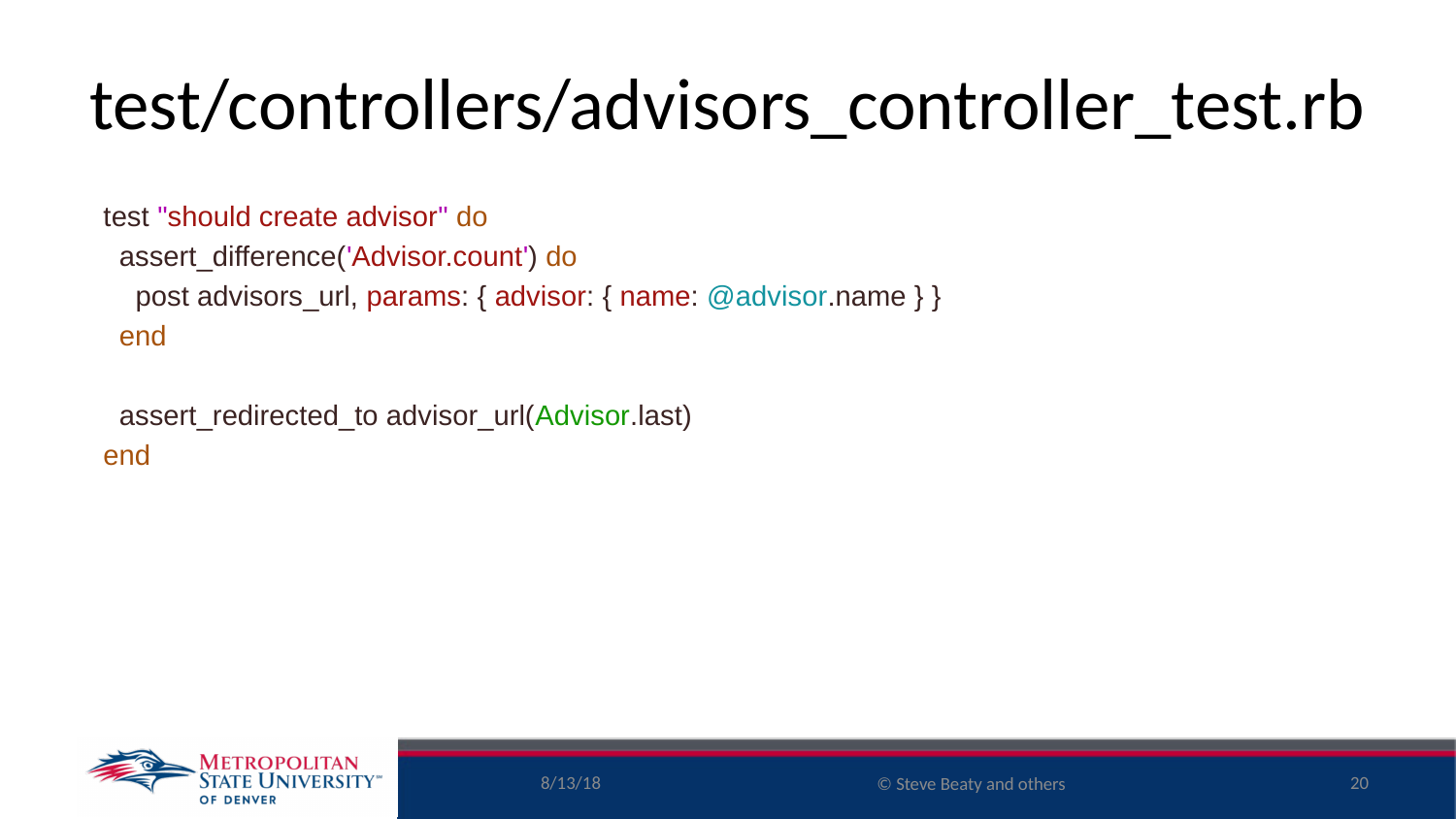

# test/controllers/advisors_controller_test.rb
  test "should create advisor" do
    assert_difference('Advisor.count') do
      post advisors_url, params: { advisor: { name: @advisor.name } }
    end

    assert_redirected_to advisor_url(Advisor.last)
  end

8/13/18
20
© Steve Beaty and others